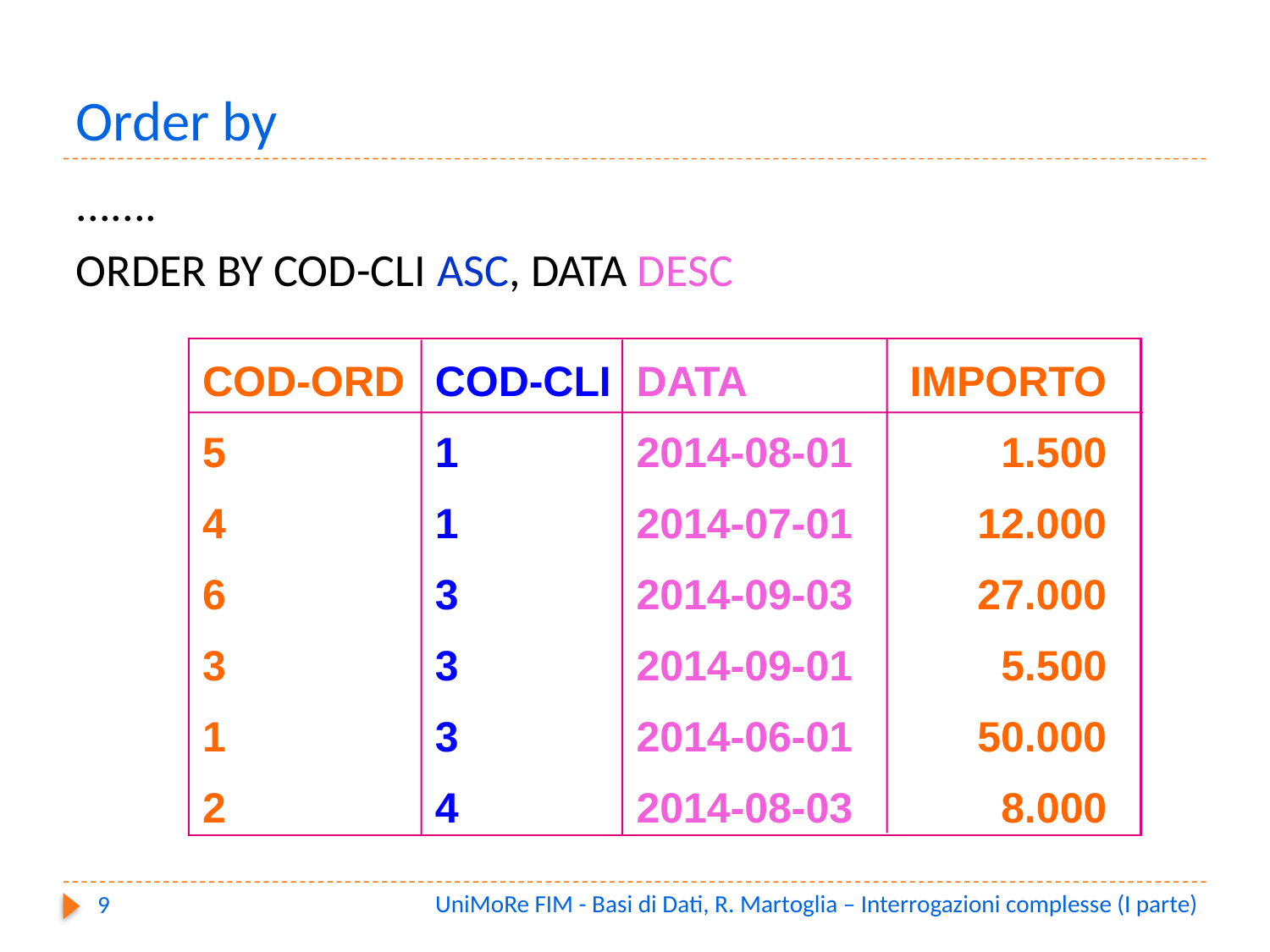

# Order by
.......
ORDER BY COD-CLI ASC, DATA DESC

IMPORTO
  1.500
12.000
27.000
  5.500
50.000
8.000
COD-ORD
5
4
6
3
1
2
COD-CLI
1
1
3
3
3
4
DATA
2014-08-01
2014-07-01
2014-09-03
2014-09-01
2014-06-01
2014-08-03

UniMoRe FIM - Basi di Dati, R. Martoglia – Interrogazioni complesse (I parte)
9